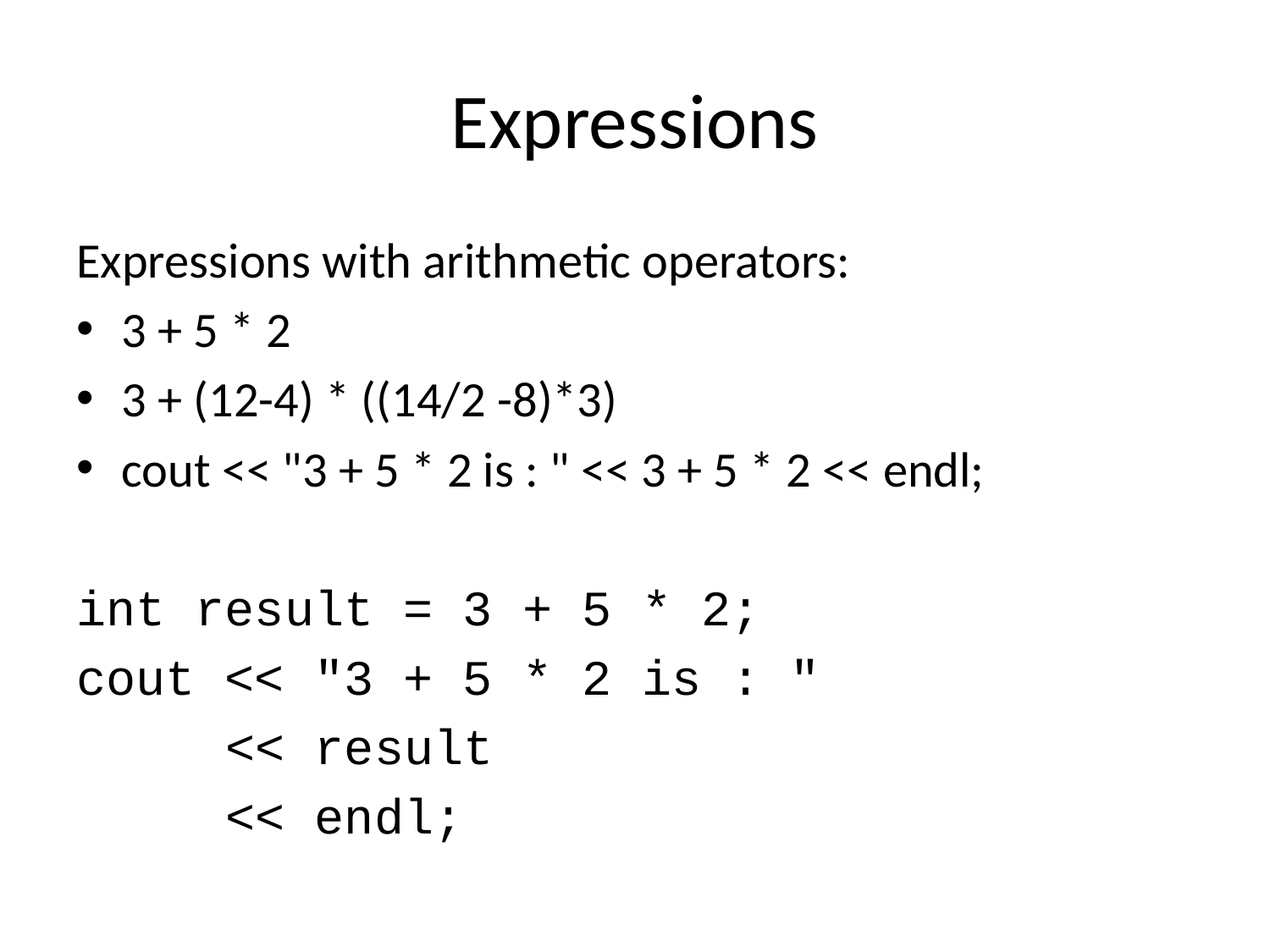

# Expressions
Expressions with arithmetic operators:
3 + 5 * 2
3 + (12-4) * ((14/2 -8)*3)
cout << "3 + 5 * 2 is : " << 3 + 5 * 2 << endl;

int result = 3 + 5 * 2;
cout << "3 + 5 * 2 is : "
     << result
     << endl;